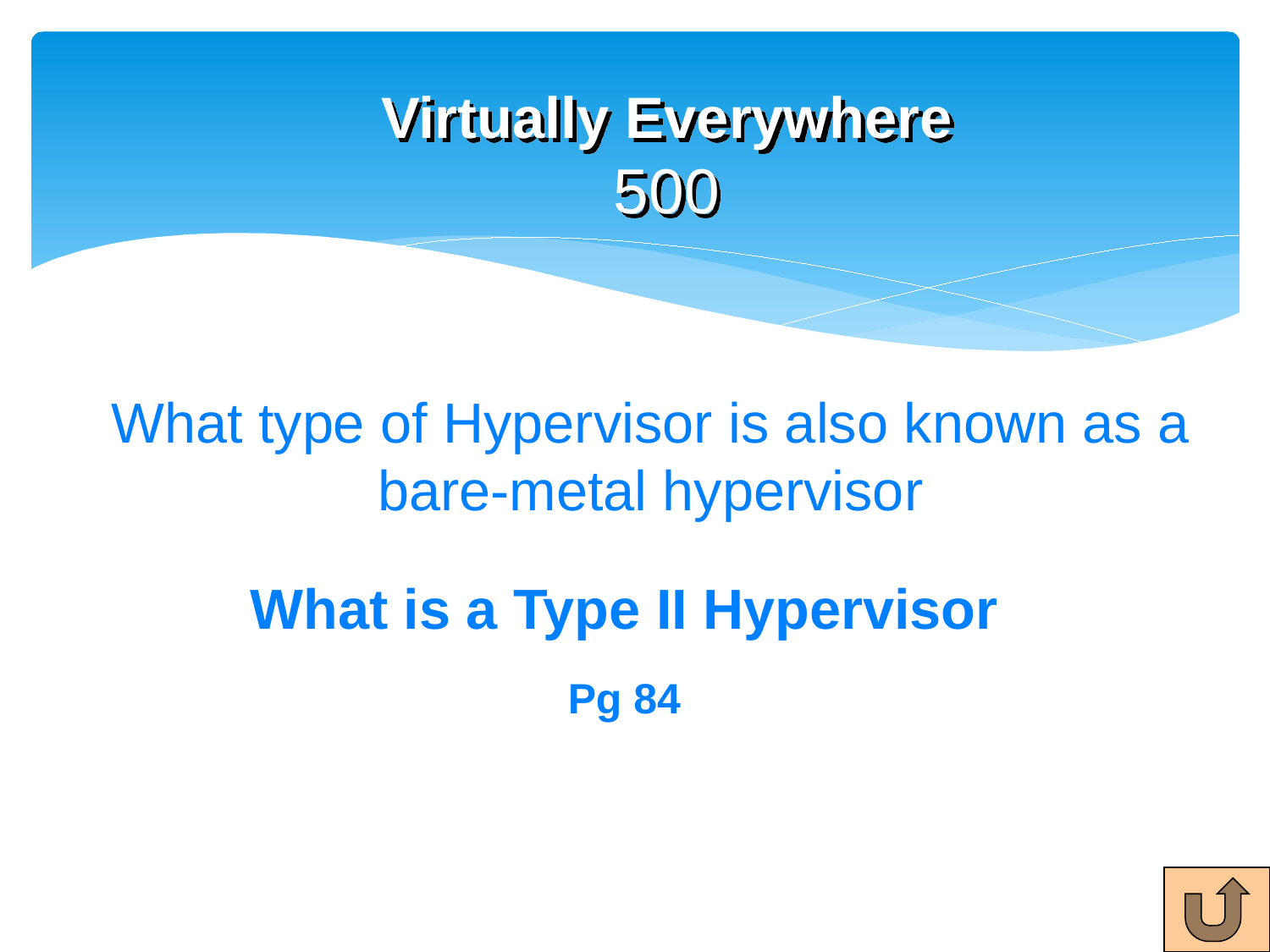

# Virtually Everywhere 500
What type of Hypervisor is also known as a bare-metal hypervisor
What is a Type II Hypervisor
Pg 84